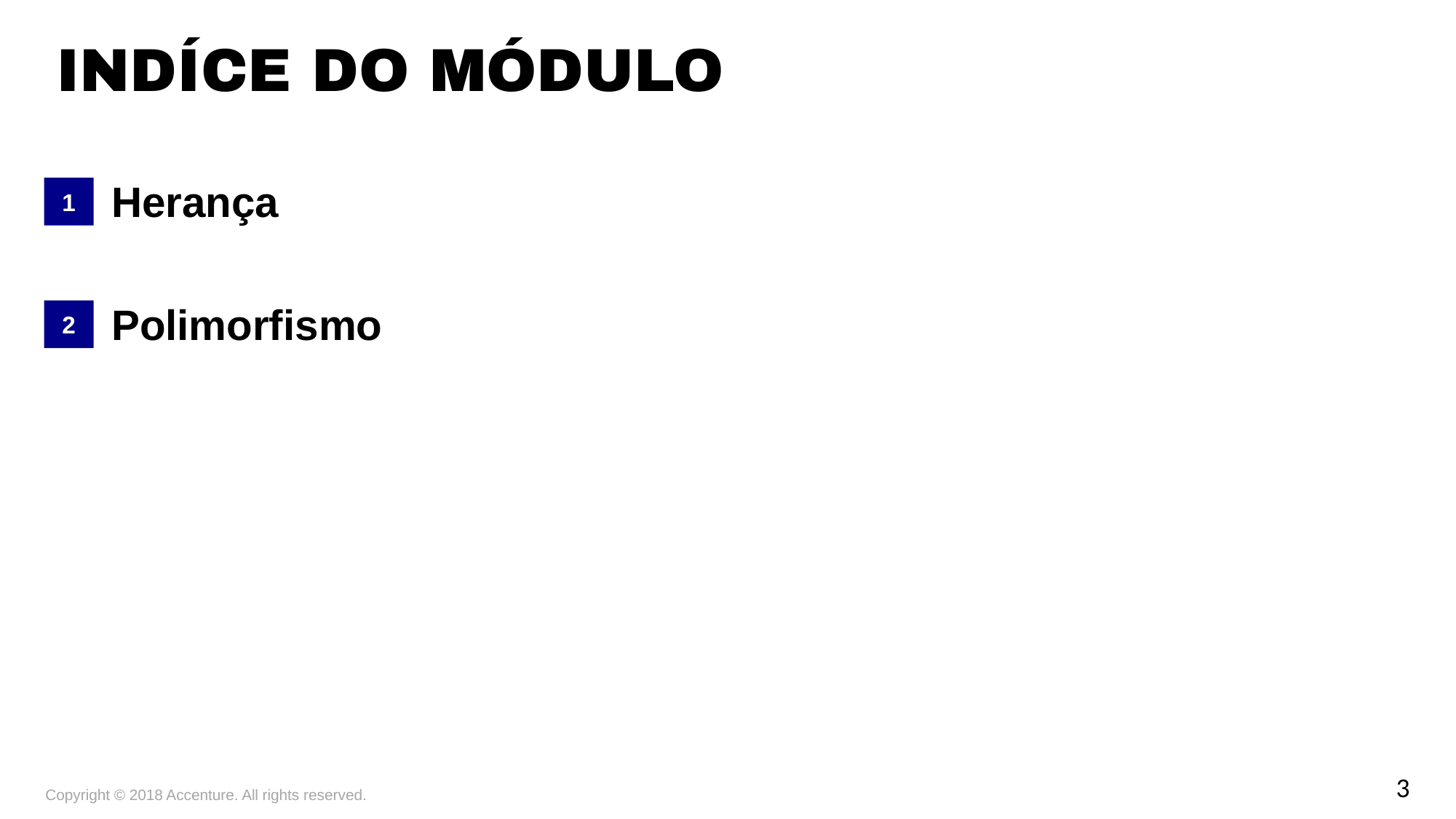

Indíce do módulo
1

Herança

Polimorfismo

2
Copyright © 2018 Accenture. All rights reserved.
3